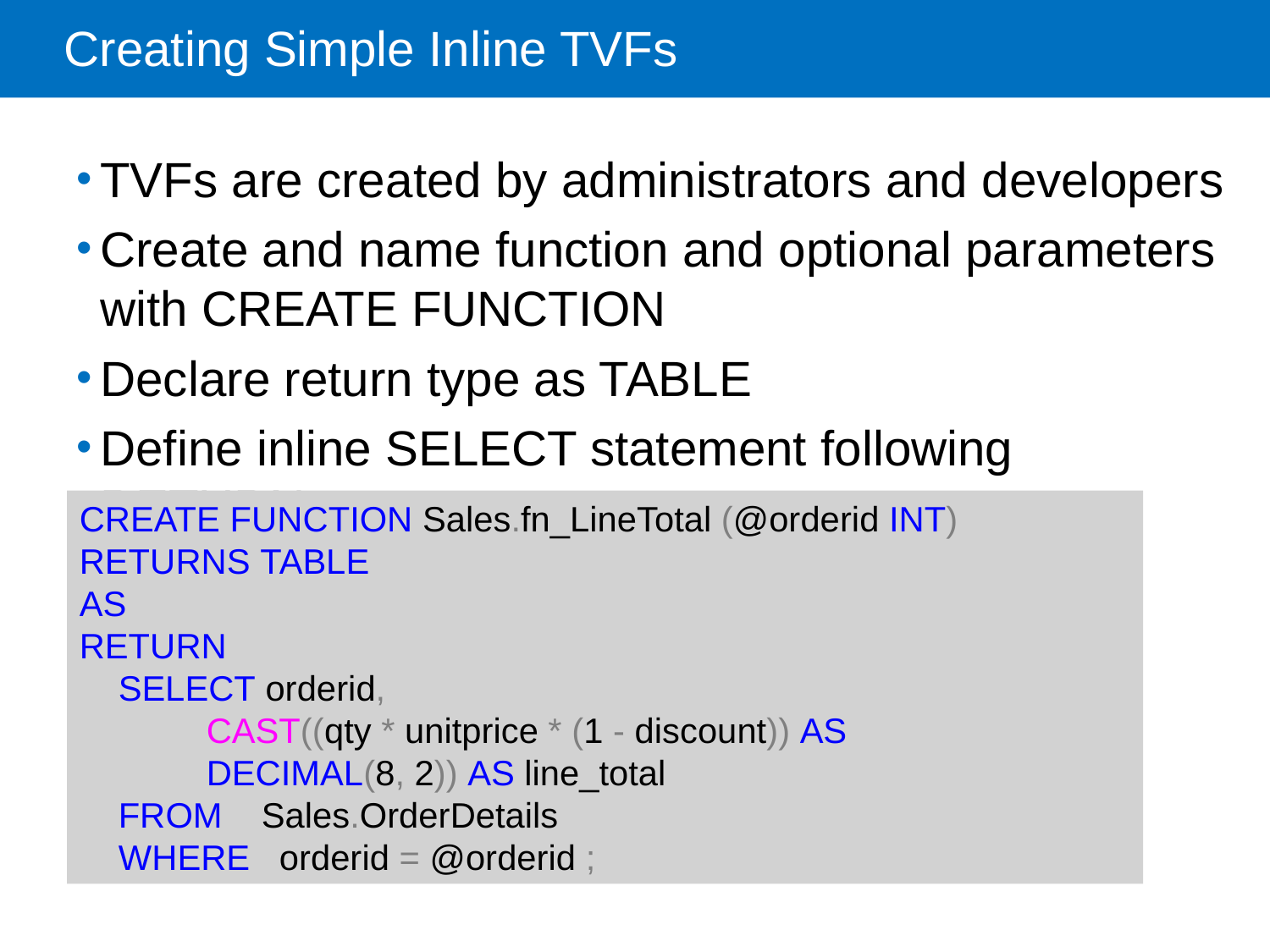

# Creating Simple Inline TVFs
TVFs are created by administrators and developers
Create and name function and optional parameters with CREATE FUNCTION
Declare return type as TABLE
Define inline SELECT statement following RETURN
CREATE FUNCTION Sales.fn_LineTotal (@orderid INT)
RETURNS TABLE
AS
RETURN
    SELECT orderid,
	CAST((qty * unitprice * (1 - discount)) AS 			DECIMAL(8, 2)) AS line_total
    FROM    Sales.OrderDetails
    WHERE   orderid = @orderid ;